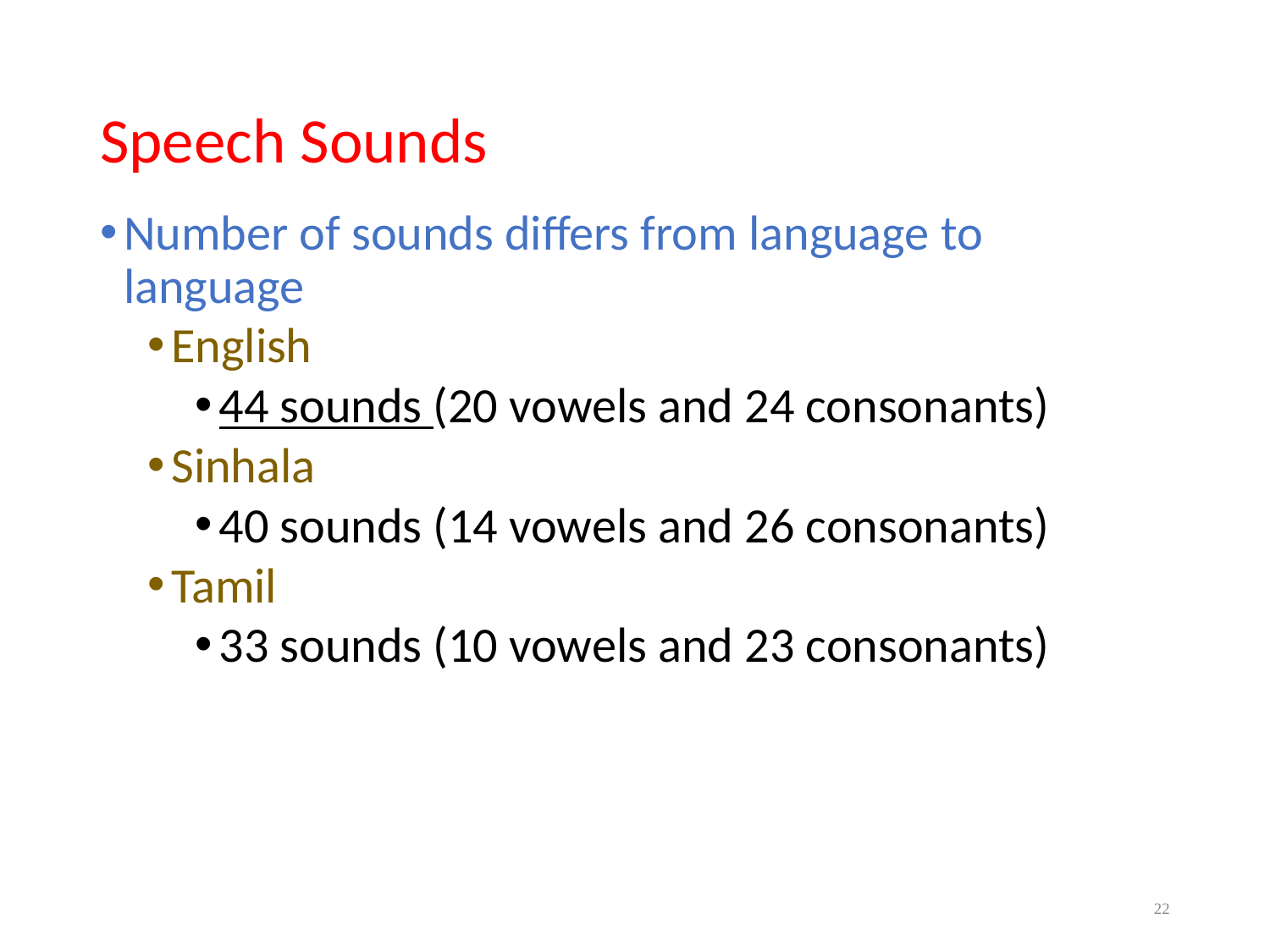

# Speech Sounds
Number of sounds differs from language to language
English
44 sounds (20 vowels and 24 consonants)
Sinhala
40 sounds (14 vowels and 26 consonants)
Tamil
33 sounds (10 vowels and 23 consonants)

22